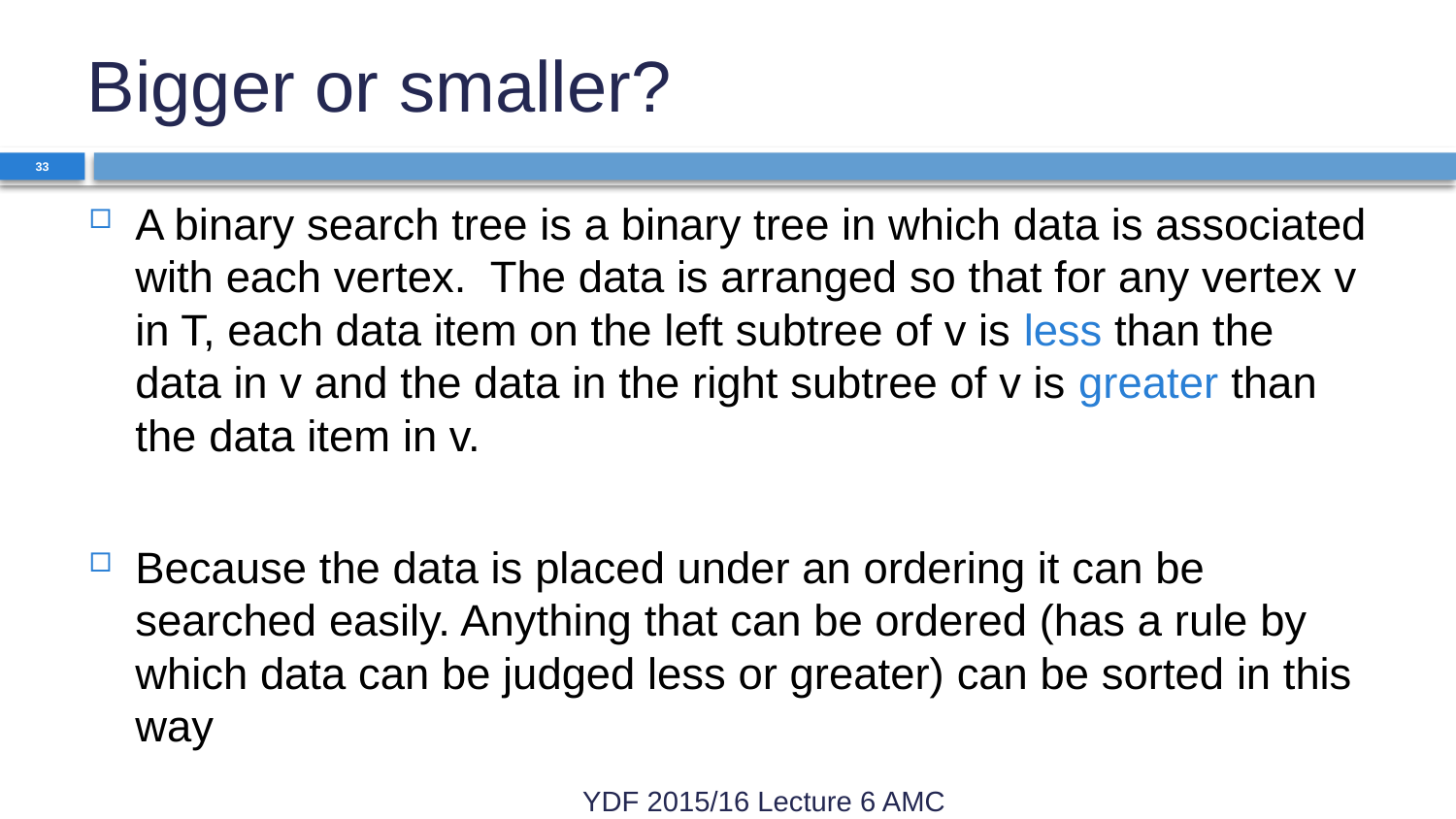

# Bigger or smaller?
33
A binary search tree is a binary tree in which data is associated with each vertex.  The data is arranged so that for any vertex v in T, each data item on the left subtree of v is less than the data in v and the data in the right subtree of v is greater than the data item in v.

Because the data is placed under an ordering it can be searched easily. Anything that can be ordered (has a rule by which data can be judged less or greater) can be sorted in this way
YDF 2015/16 Lecture 6 AMC